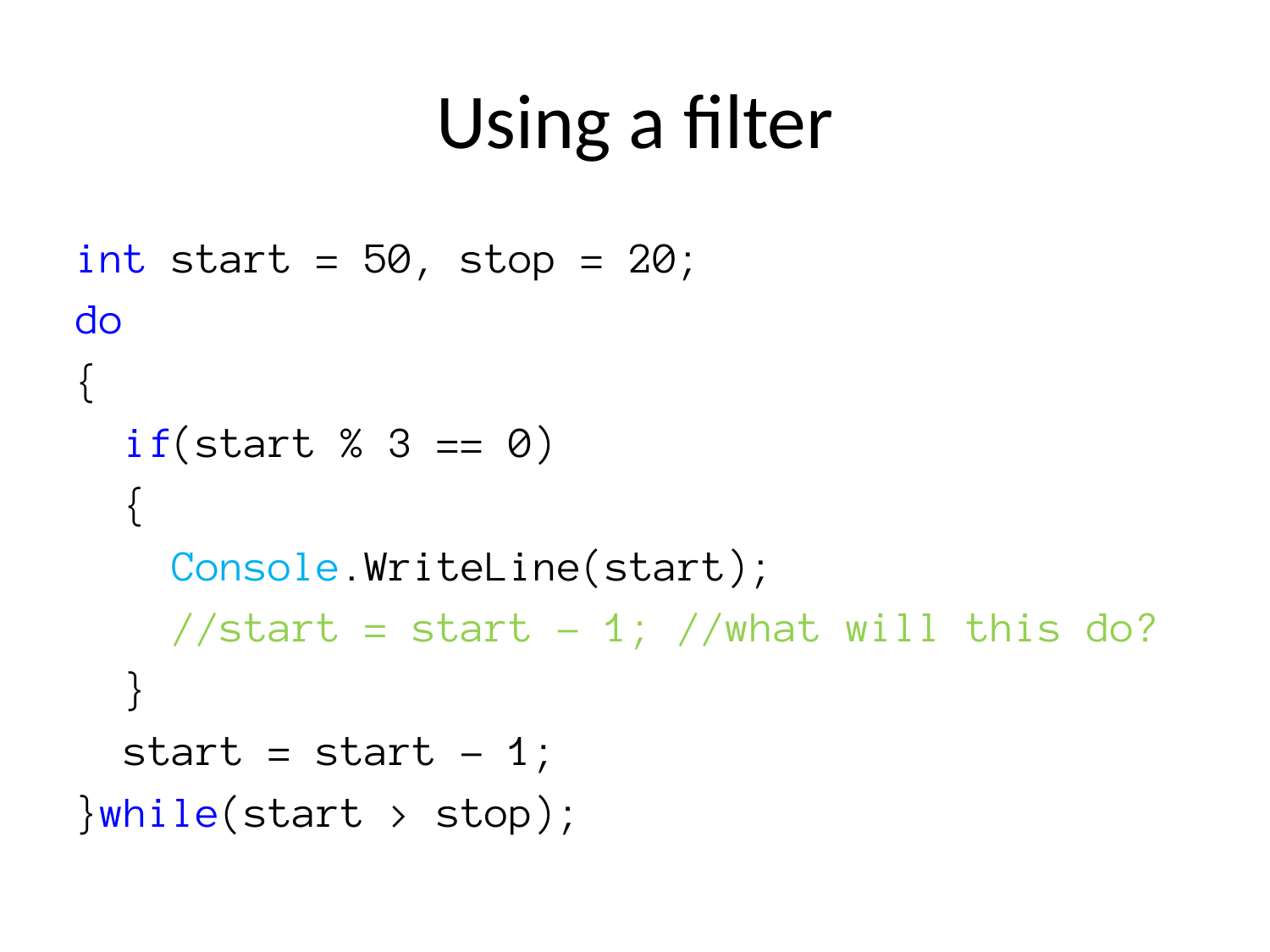

# Using a filter
int start = 50, stop = 20;
do
{
  if(start % 3 == 0)
  {
    Console.WriteLine(start);
    //start = start - 1; //what will this do?
  }
  start = start - 1;
}while(start > stop);